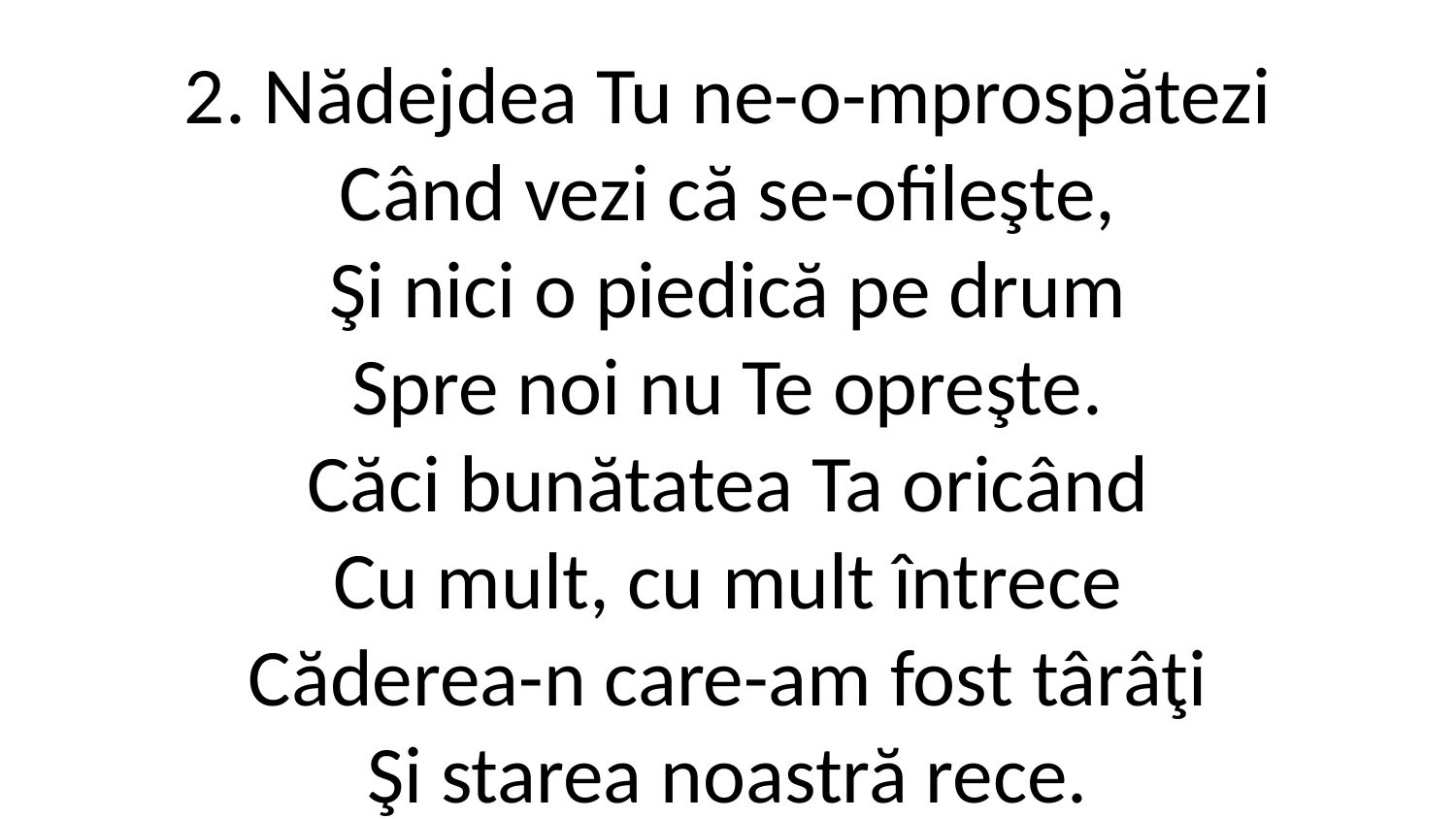

2. Nădejdea Tu ne-o-mprospătezi
Când vezi că se-ofileşte,
Şi nici o piedică pe drum
Spre noi nu Te opreşte.
Căci bunătatea Ta oricând
Cu mult, cu mult întrece
Căderea-n care-am fost târâţi
Şi starea noastră rece.